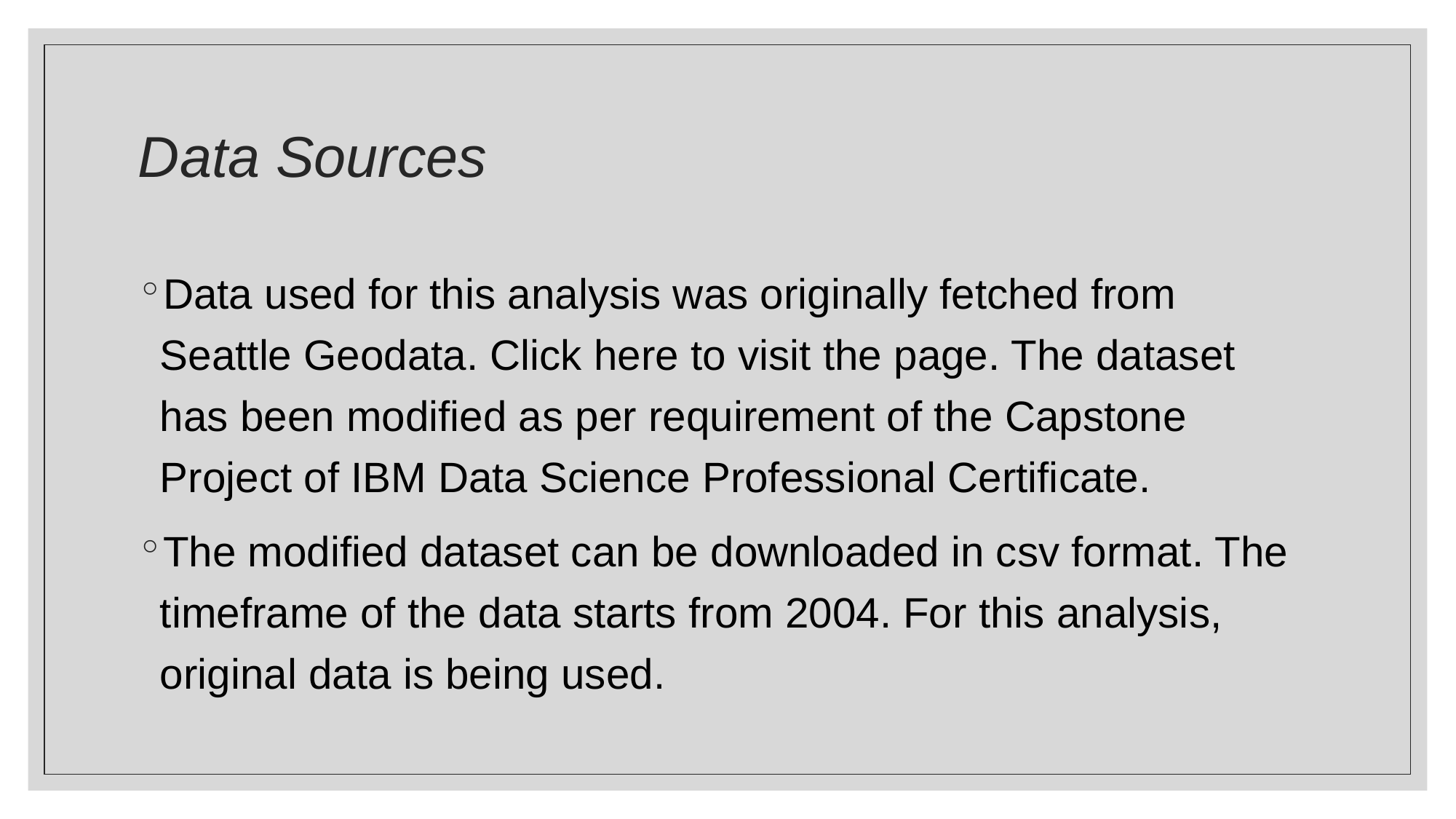

# Data Sources
Data used for this analysis was originally fetched from Seattle Geodata. Click here to visit the page. The dataset has been modified as per requirement of the Capstone Project of IBM Data Science Professional Certificate.
The modified dataset can be downloaded in csv format. The timeframe of the data starts from 2004. For this analysis, original data is being used.